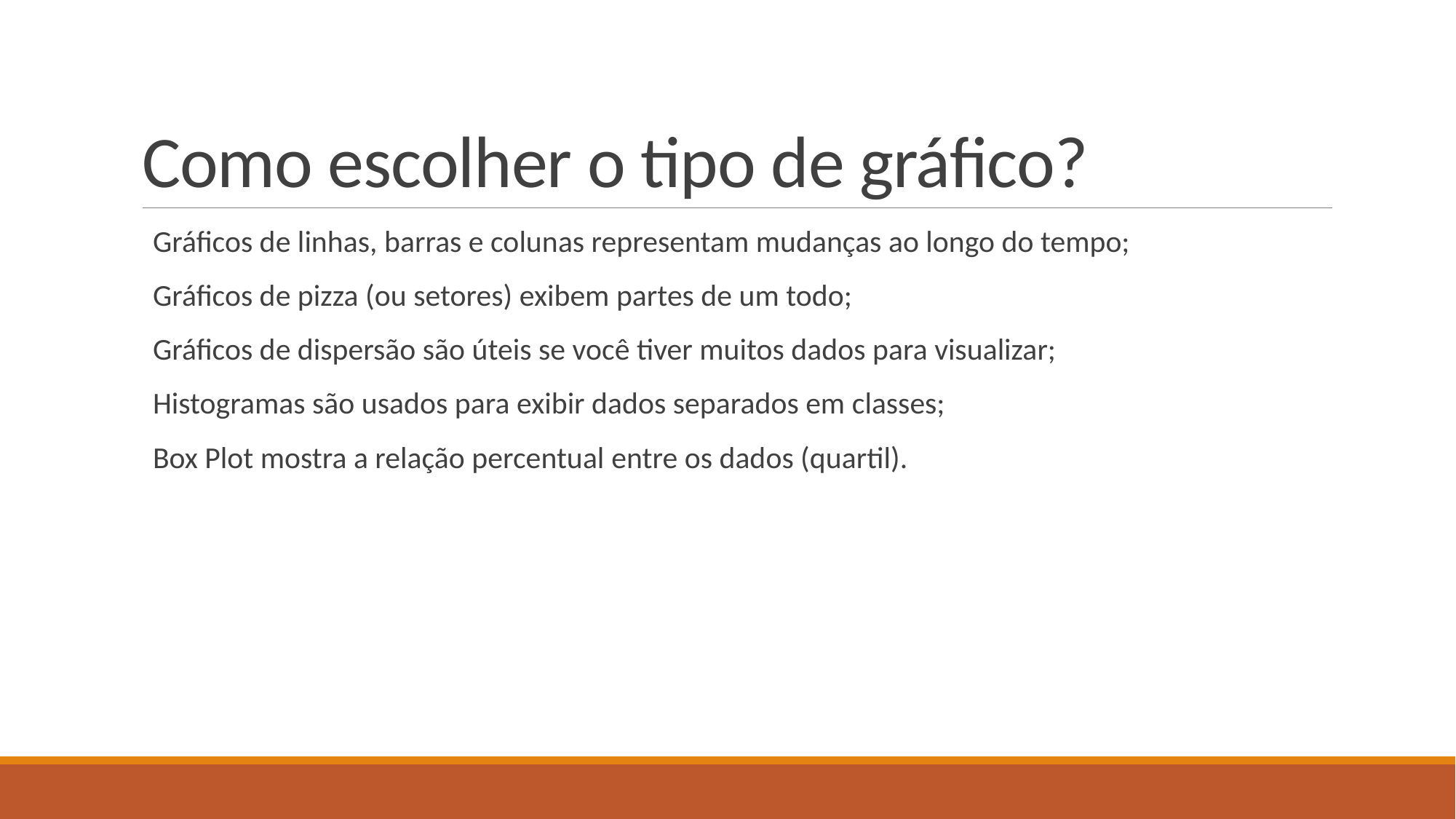

# Como escolher o tipo de gráfico?
Gráficos de linhas, barras e colunas representam mudanças ao longo do tempo;
Gráficos de pizza (ou setores) exibem partes de um todo;
Gráficos de dispersão são úteis se você tiver muitos dados para visualizar;
Histogramas são usados para exibir dados separados em classes;
Box Plot mostra a relação percentual entre os dados (quartil).